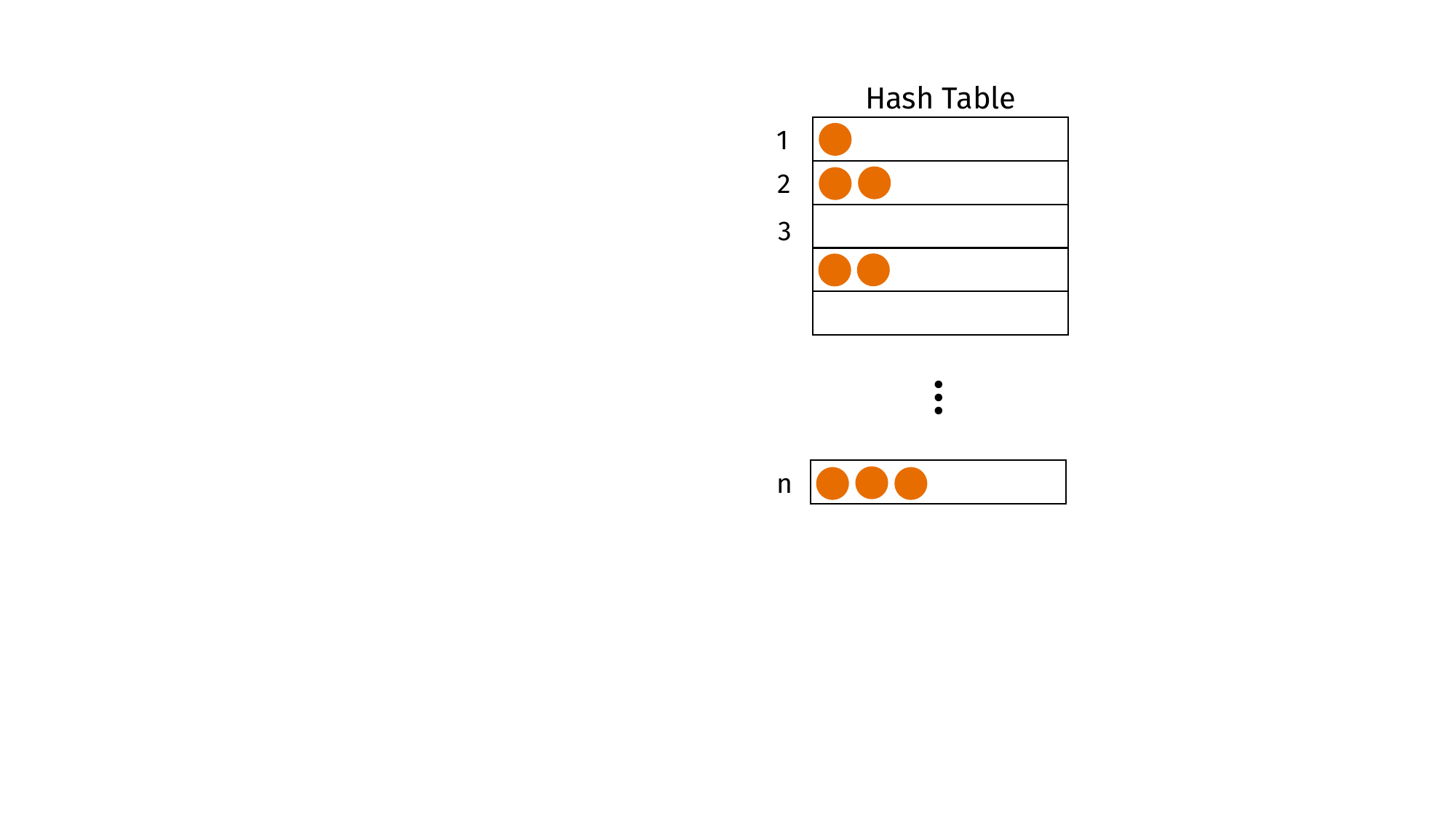

Hash Table

1

2

3

...

n